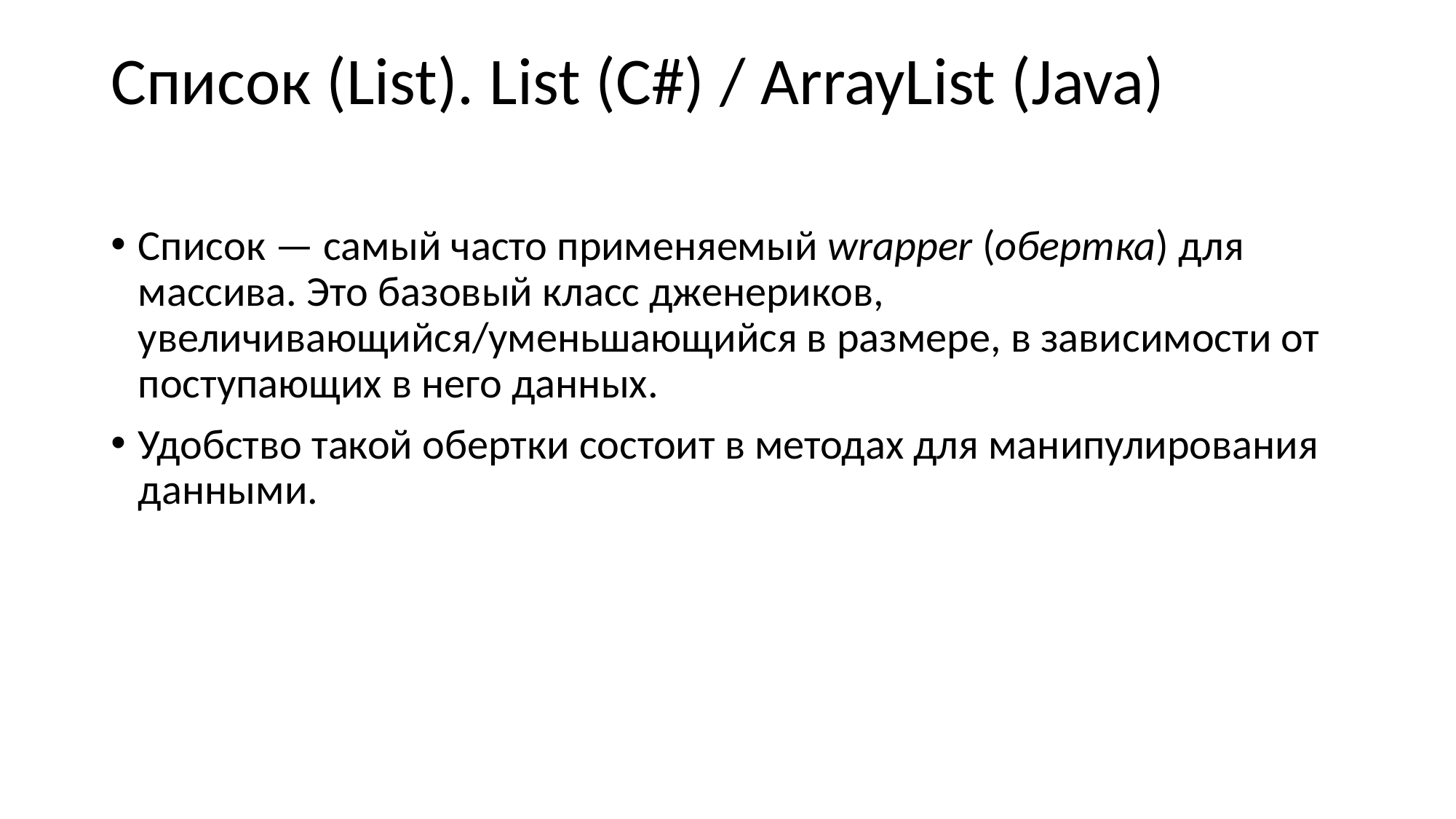

# Список (List). List (C#) / ArrayList (Java)
Список — самый часто применяемый wrapper (обертка) для массива. Это базовый класс дженериков, увеличивающийся/уменьшающийся в размере, в зависимости от поступающих в него данных.
Удобство такой обертки состоит в методах для манипулирования данными.